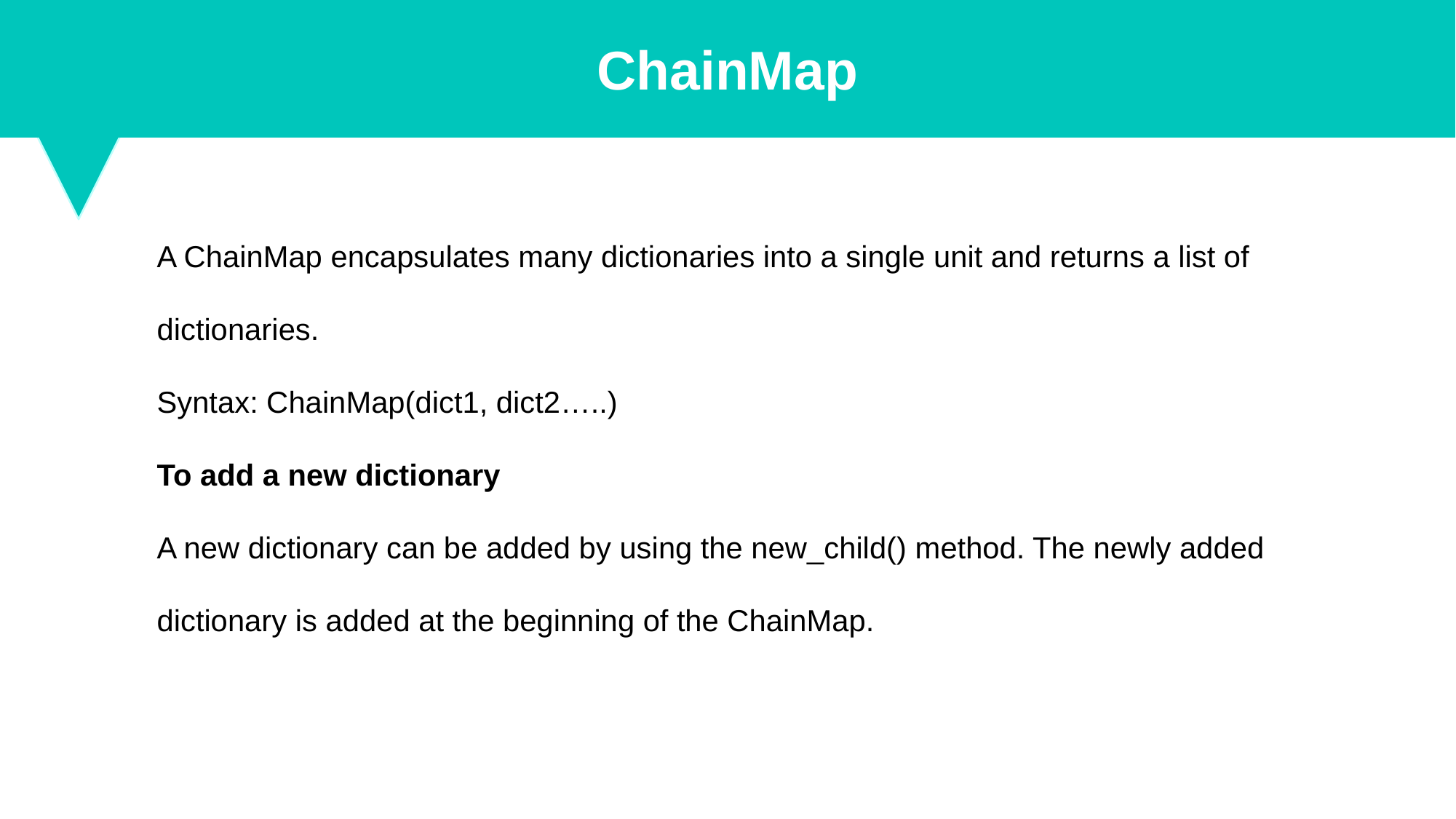

ChainMap

A ChainMap encapsulates many dictionaries into a single unit and returns a list of dictionaries.
Syntax: ChainMap(dict1, dict2…..)
To add a new dictionary
A new dictionary can be added by using the new_child() method. The newly added dictionary is added at the beginning of the ChainMap.